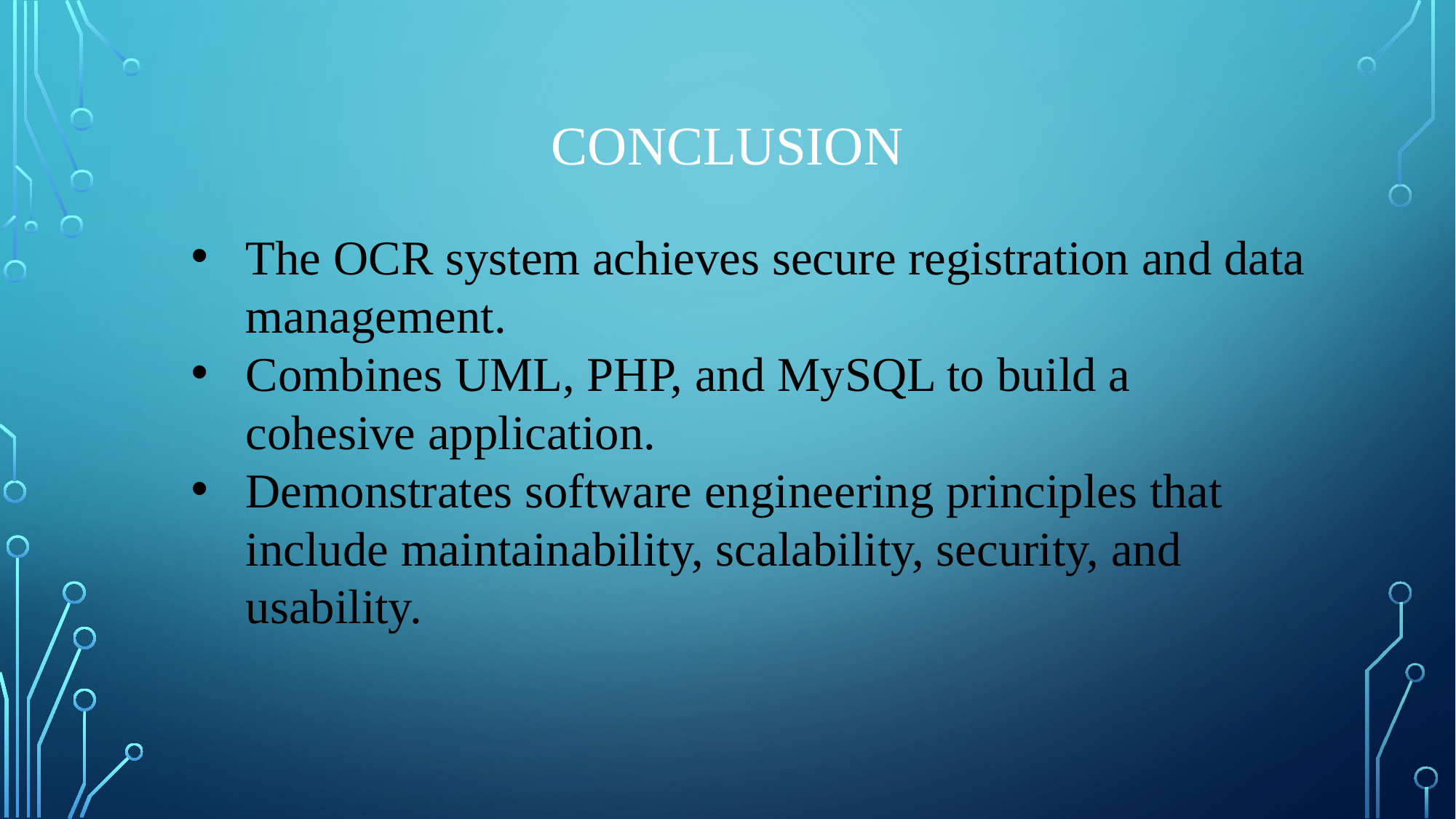

# Conclusion
The OCR system achieves secure registration and data management.
Combines UML, PHP, and MySQL to build a cohesive application.
Demonstrates software engineering principles that include maintainability, scalability, security, and usability.